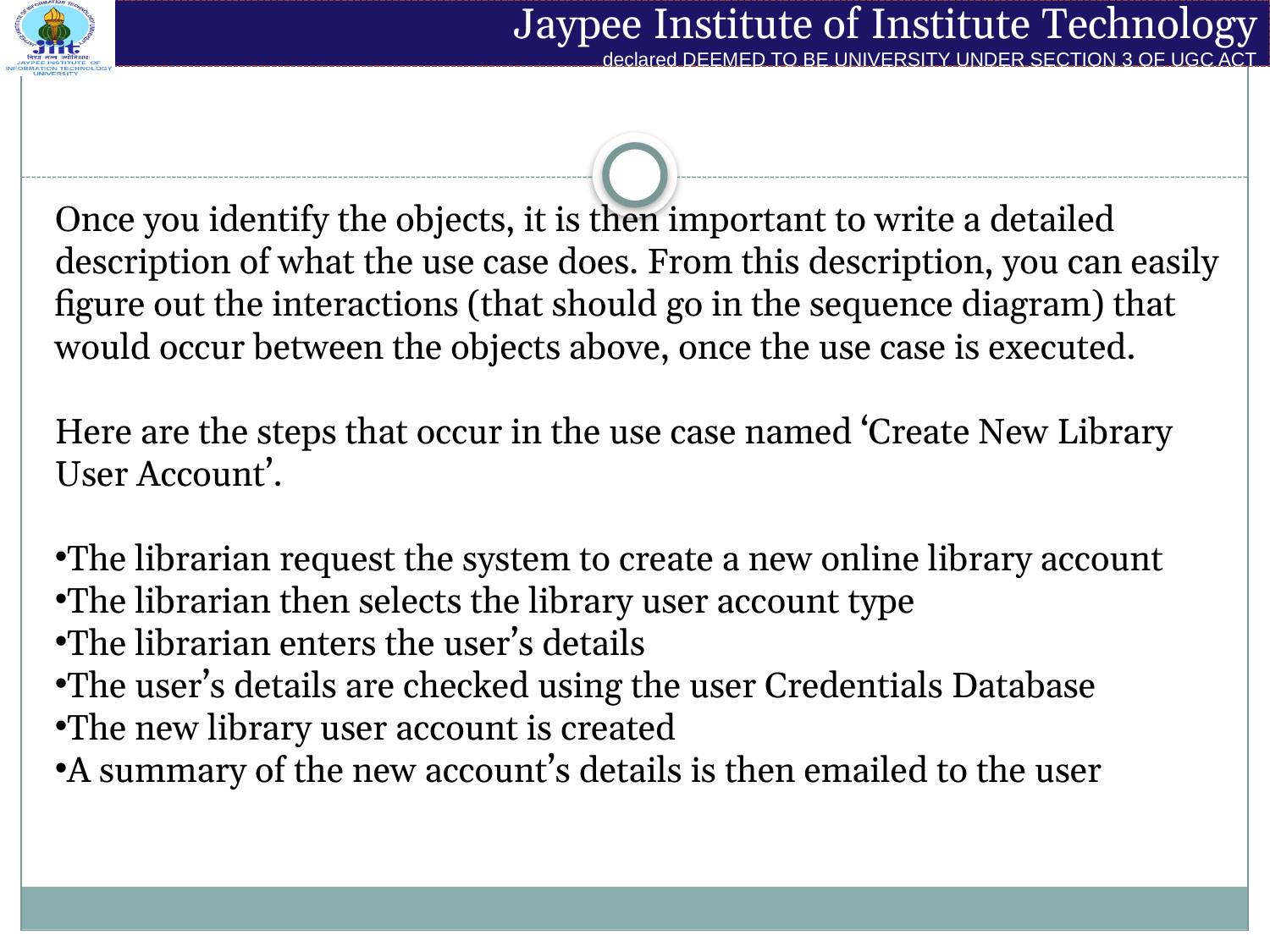

#
Once you identify the objects, it is then important to write a detailed description of what the use case does. From this description, you can easily figure out the interactions (that should go in the sequence diagram) that would occur between the objects above, once the use case is executed.

Here are the steps that occur in the use case named ‘Create New Library User Account’.

The librarian request the system to create a new online library account
The librarian then selects the library user account type
The librarian enters the user’s details
The user’s details are checked using the user Credentials Database
The new library user account is created
A summary of the new account’s details is then emailed to the user